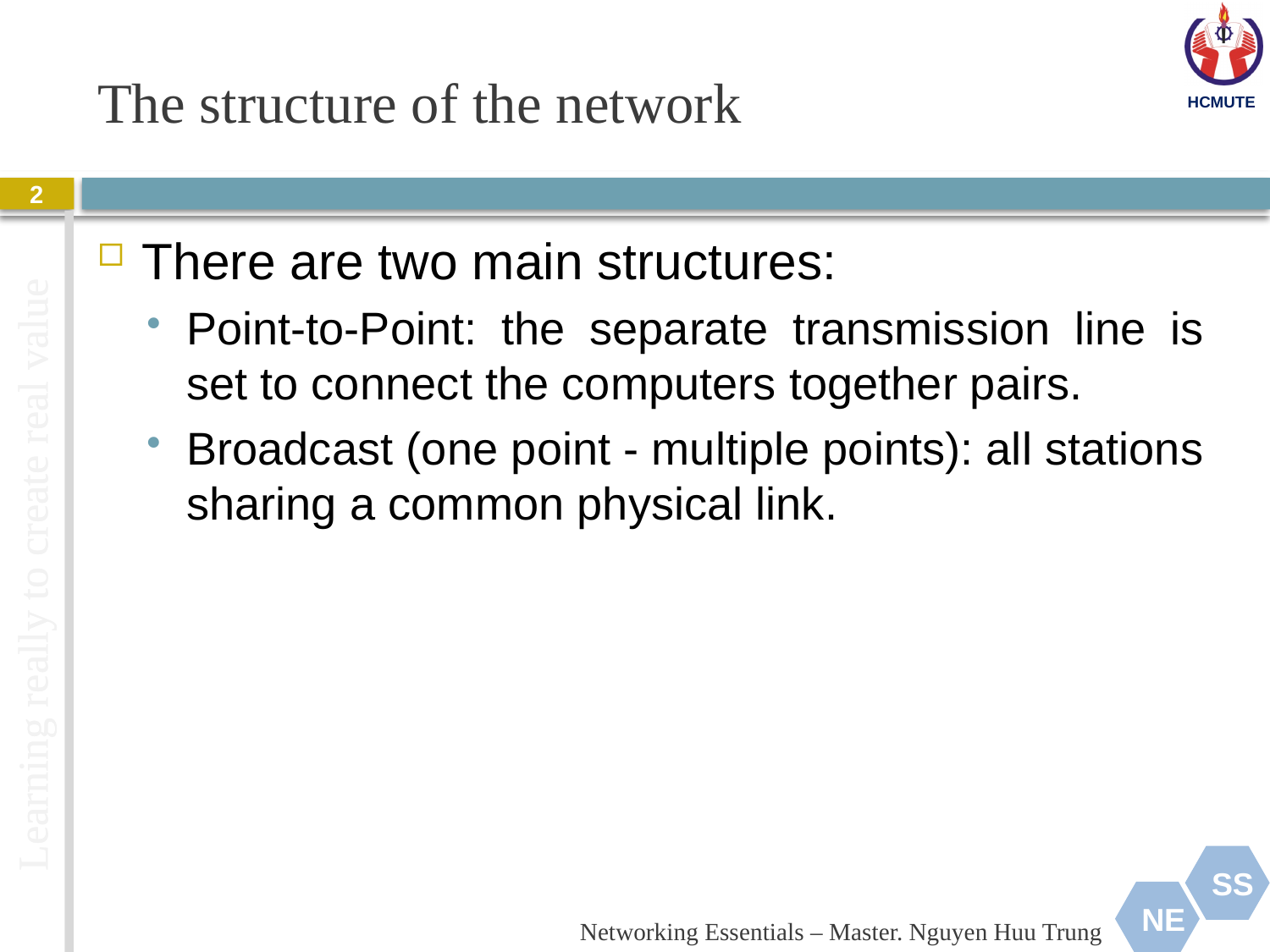

# The structure of the network
2
There are two main structures:
Point-to-Point: the separate transmission line is set to connect the computers together pairs.
Broadcast (one point - multiple points): all stations sharing a common physical link.
Networking Essentials – Master. Nguyen Huu Trung